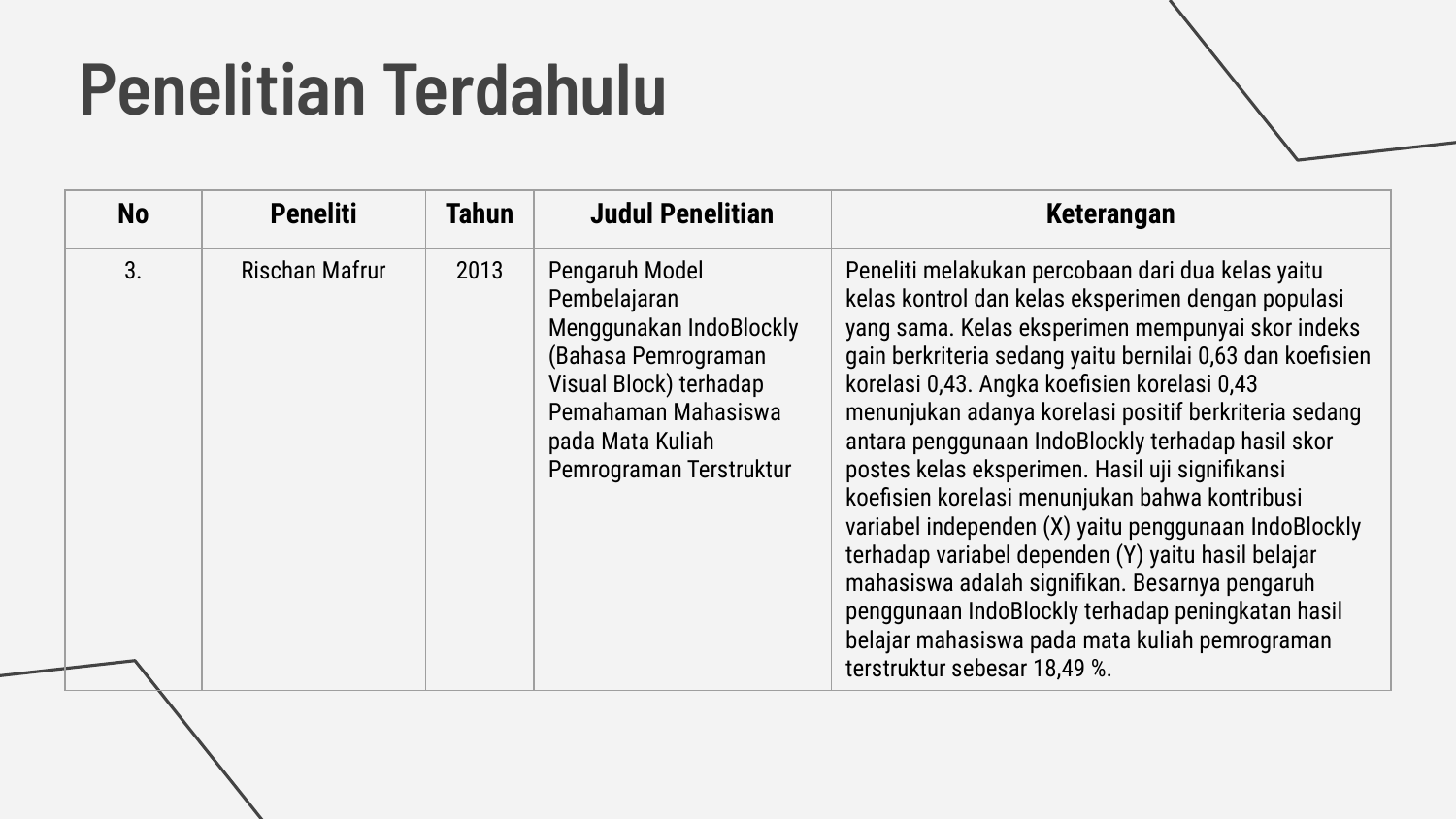

Penelitian Terdahulu
| No | Peneliti | Tahun | Judul Penelitian | Keterangan |
| --- | --- | --- | --- | --- |
| 3. | Rischan Mafrur | 2013 | Pengaruh Model Pembelajaran Menggunakan IndoBlockly (Bahasa Pemrograman Visual Block) terhadap Pemahaman Mahasiswa pada Mata Kuliah Pemrograman Terstruktur | Peneliti melakukan percobaan dari dua kelas yaitu kelas kontrol dan kelas eksperimen dengan populasi yang sama. Kelas eksperimen mempunyai skor indeks gain berkriteria sedang yaitu bernilai 0,63 dan koefisien korelasi 0,43. Angka koefisien korelasi 0,43 menunjukan adanya korelasi positif berkriteria sedang antara penggunaan IndoBlockly terhadap hasil skor postes kelas eksperimen. Hasil uji signifikansi koefisien korelasi menunjukan bahwa kontribusi variabel independen (X) yaitu penggunaan IndoBlockly terhadap variabel dependen (Y) yaitu hasil belajar mahasiswa adalah signifikan. Besarnya pengaruh penggunaan IndoBlockly terhadap peningkatan hasil belajar mahasiswa pada mata kuliah pemrograman terstruktur sebesar 18,49 %. |